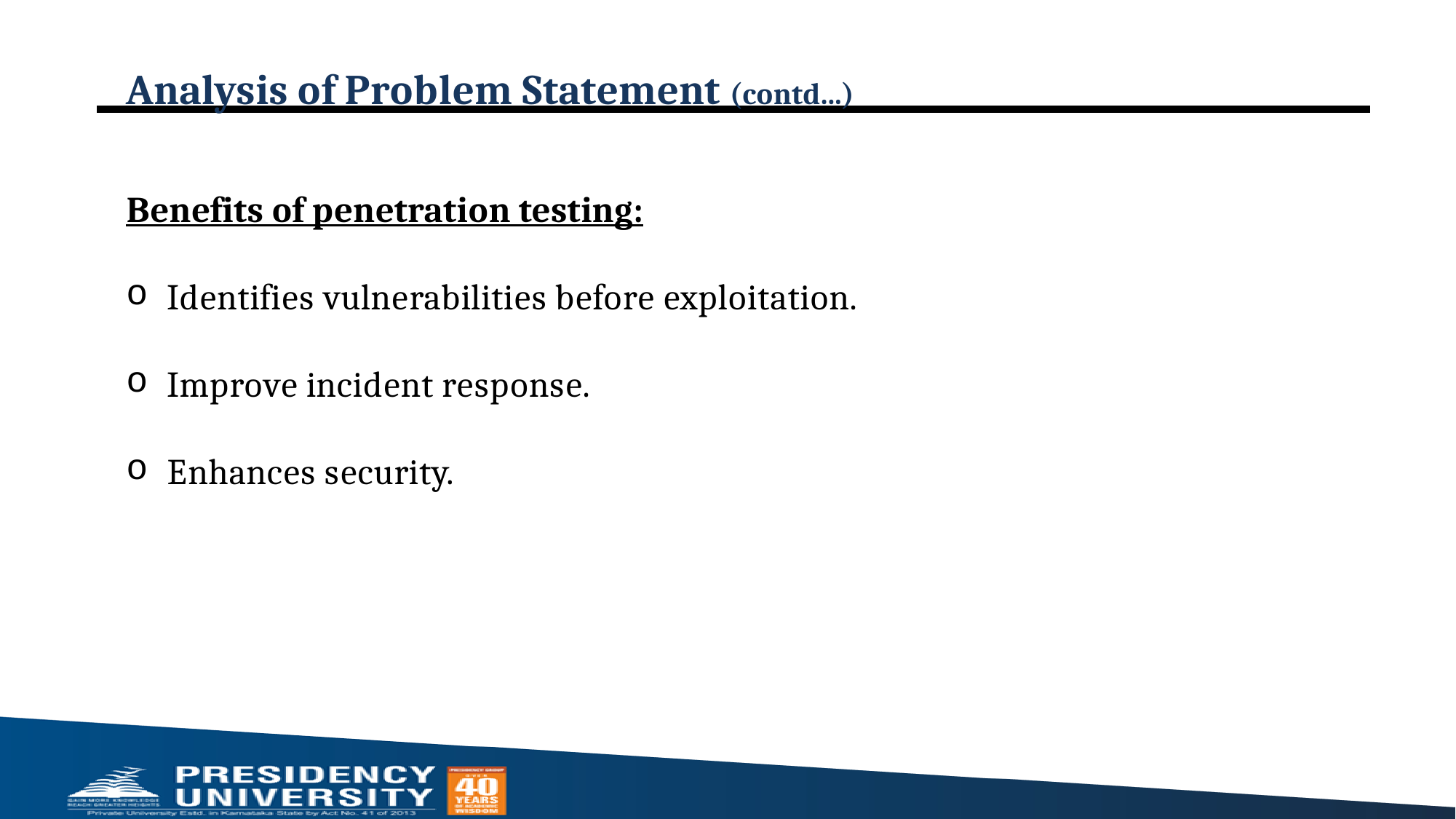

# Analysis of Problem Statement (contd...)
Benefits of penetration testing:
Identifies vulnerabilities before exploitation.
Improve incident response.
Enhances security.